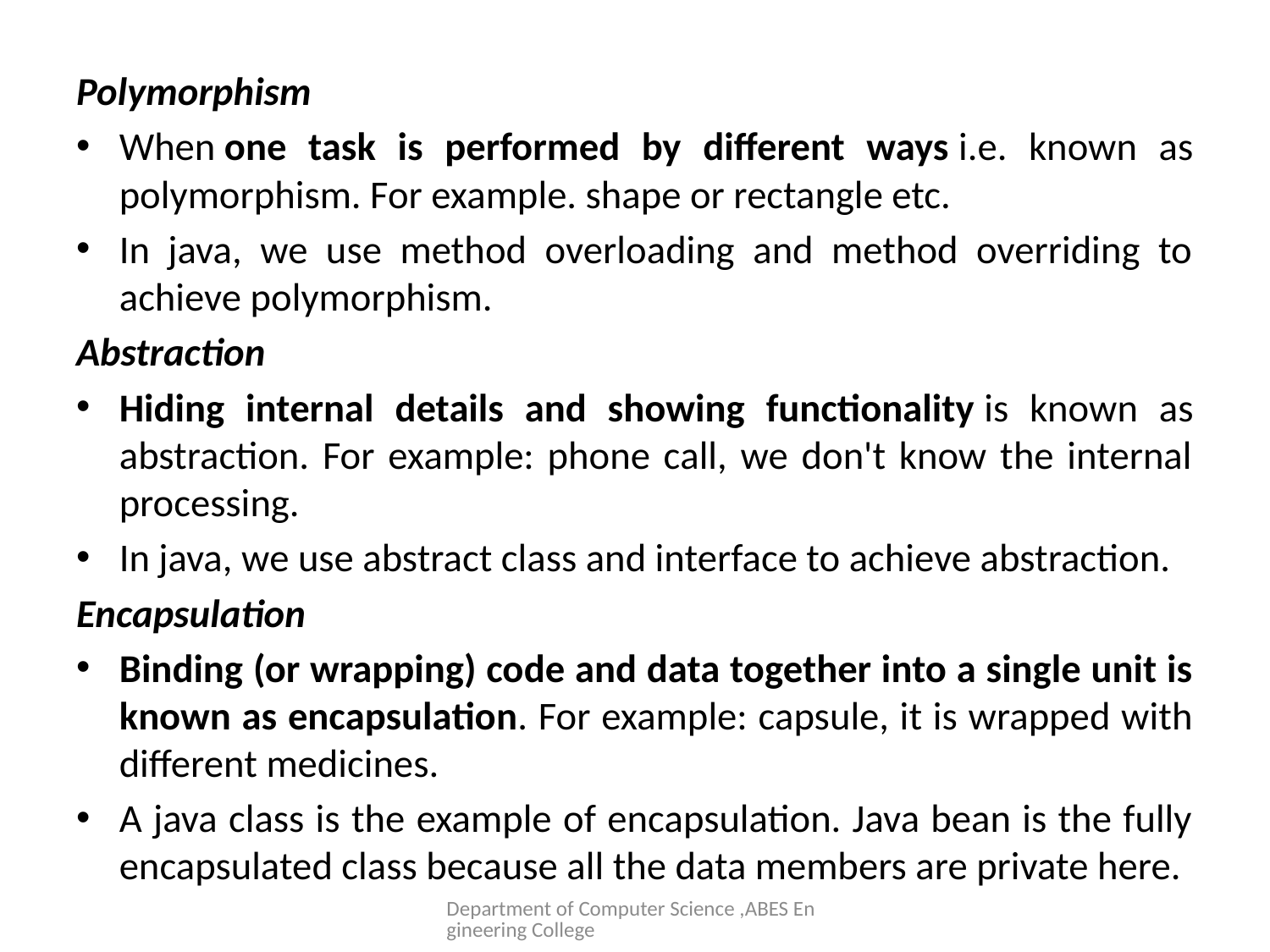

#
Polymorphism
When one task is performed by different ways i.e. known as polymorphism. For example. shape or rectangle etc.
In java, we use method overloading and method overriding to achieve polymorphism.
Abstraction
Hiding internal details and showing functionality is known as abstraction. For example: phone call, we don't know the internal processing.
In java, we use abstract class and interface to achieve abstraction.
Encapsulation
Binding (or wrapping) code and data together into a single unit is known as encapsulation. For example: capsule, it is wrapped with different medicines.
A java class is the example of encapsulation. Java bean is the fully encapsulated class because all the data members are private here.

Department of Computer Science ,ABES Engineering College